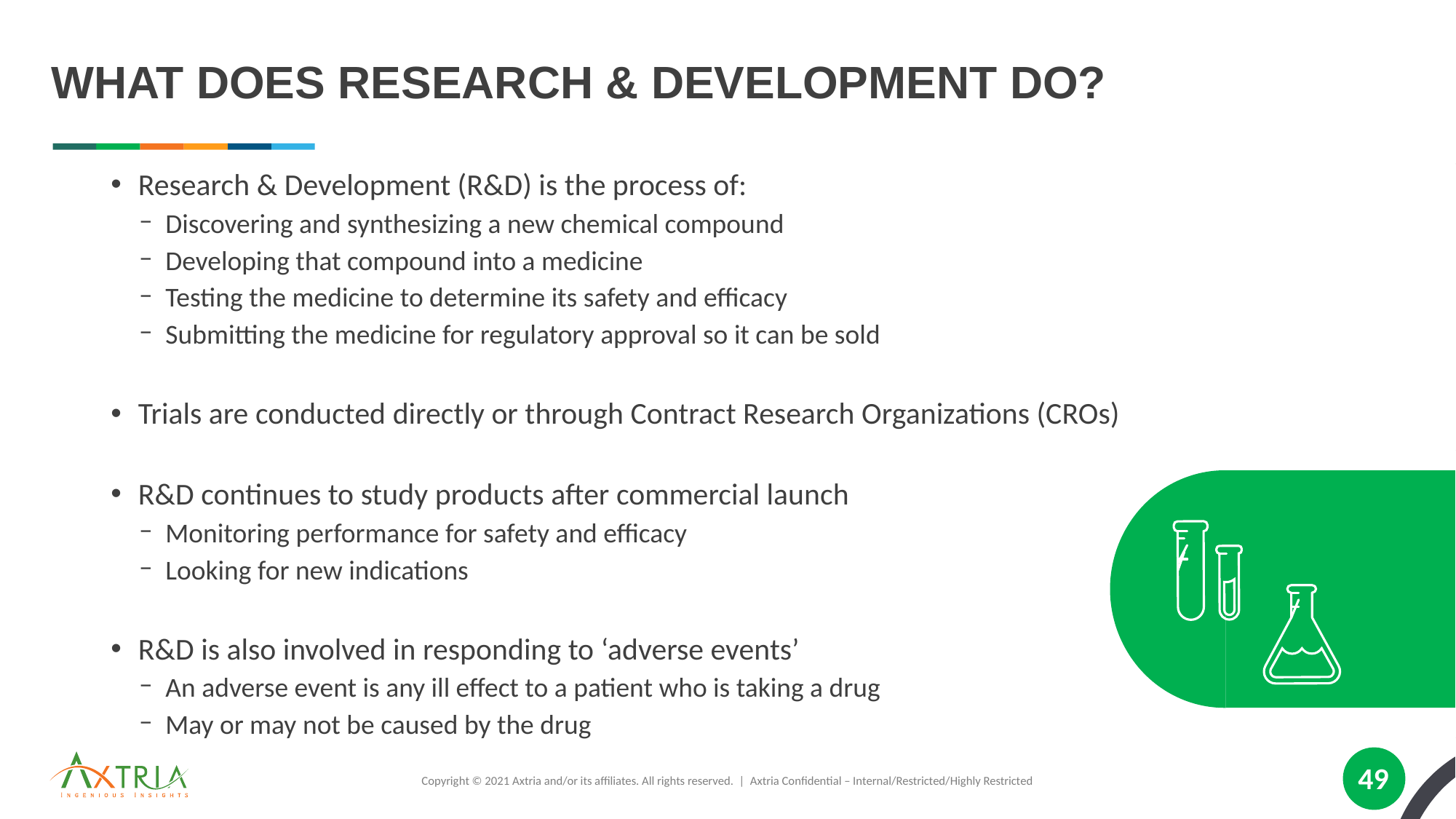

# What Does Research & Development Do?

Research & Development (R&D) is the process of:
Discovering and synthesizing a new chemical compound
Developing that compound into a medicine
Testing the medicine to determine its safety and efficacy
Submitting the medicine for regulatory approval so it can be sold
Trials are conducted directly or through Contract Research Organizations (CROs)
R&D continues to study products after commercial launch
Monitoring performance for safety and efficacy
Looking for new indications
R&D is also involved in responding to ‘adverse events’
An adverse event is any ill effect to a patient who is taking a drug
May or may not be caused by the drug